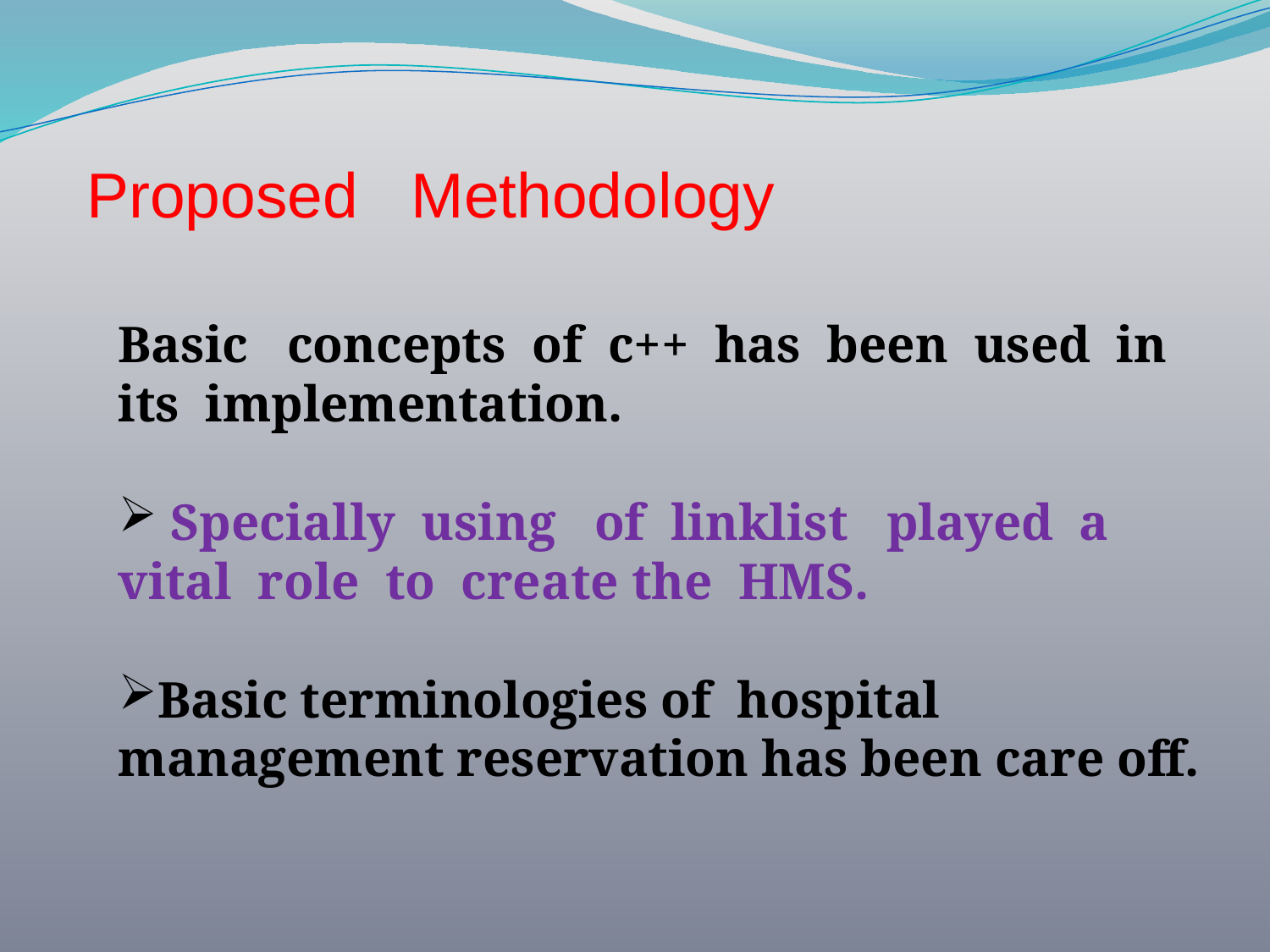

Proposed   Methodology
Basic   concepts  of  c++  has  been  used  in  its  implementation.

 Specially  using   of  linklist   played  a vital  role  to  create the  HMS.

Basic terminologies of  hospital management reservation has been care off.